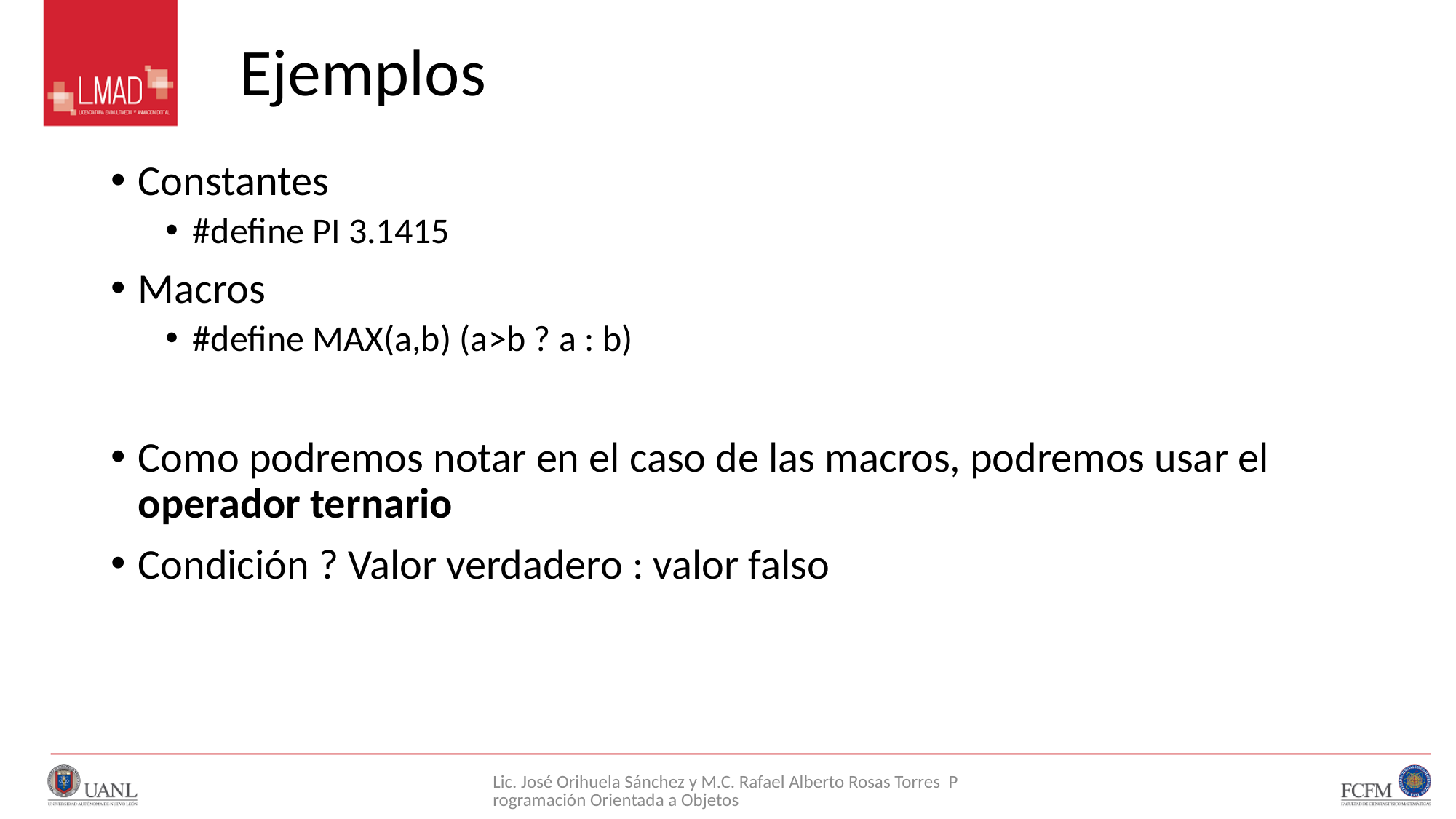

# Ejemplos
Constantes
#define PI 3.1415
Macros
#define MAX(a,b) (a>b ? a : b)

Como podremos notar en el caso de las macros, podremos usar el operador ternario
Condición ? Valor verdadero : valor falso
Lic. José Orihuela Sánchez y M.C. Rafael Alberto Rosas Torres  Programación Orientada a Objetos